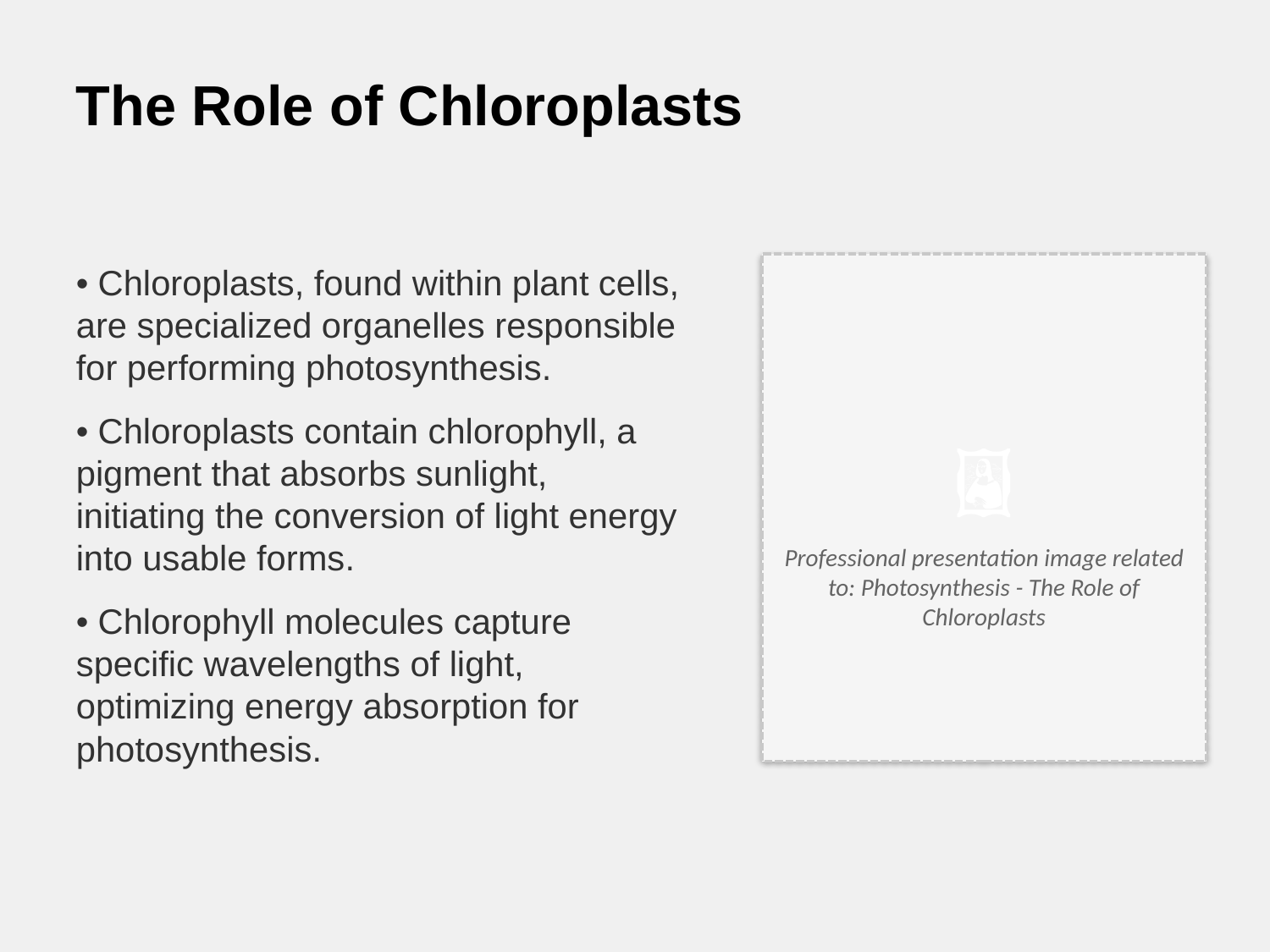

The Role of Chloroplasts
• Chloroplasts, found within plant cells, are specialized organelles responsible for performing photosynthesis.
• Chloroplasts contain chlorophyll, a pigment that absorbs sunlight, initiating the conversion of light energy into usable forms.
• Chlorophyll molecules capture specific wavelengths of light, optimizing energy absorption for photosynthesis.

🖼️
Professional presentation image related to: Photosynthesis - The Role of Chloroplasts